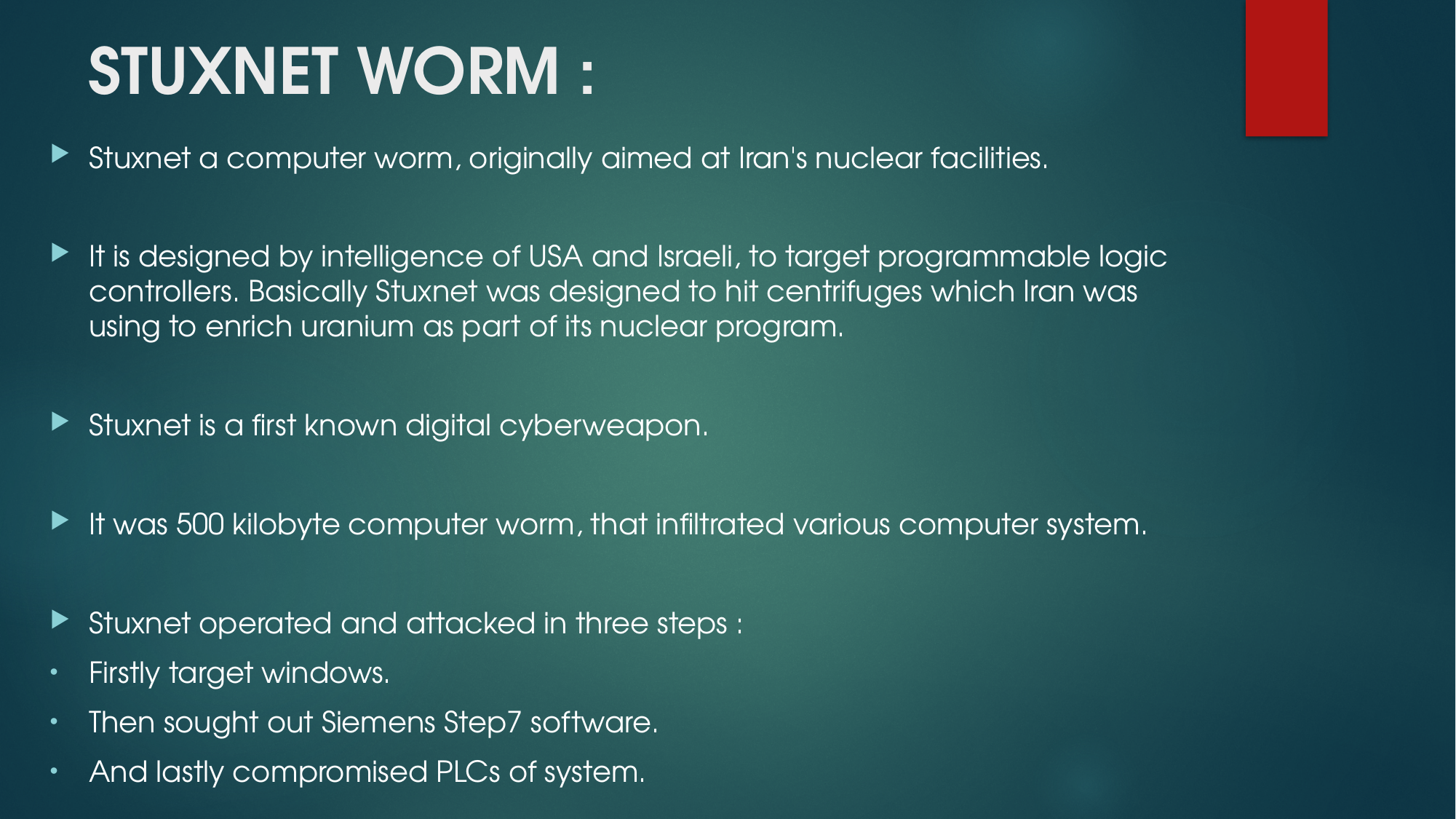

# STUXNET WORM :
Stuxnet a computer worm, originally aimed at Iran's nuclear facilities.

It is designed by intelligence of USA and Israeli, to target programmable logic controllers. Basically Stuxnet was designed to hit centrifuges which Iran was using to enrich uranium as part of its nuclear program.

Stuxnet is a first known digital cyberweapon.

It was 500 kilobyte computer worm, that infiltrated various computer system.

Stuxnet operated and attacked in three steps :
Firstly target windows.
Then sought out Siemens Step7 software.
And lastly compromised PLCs of system.